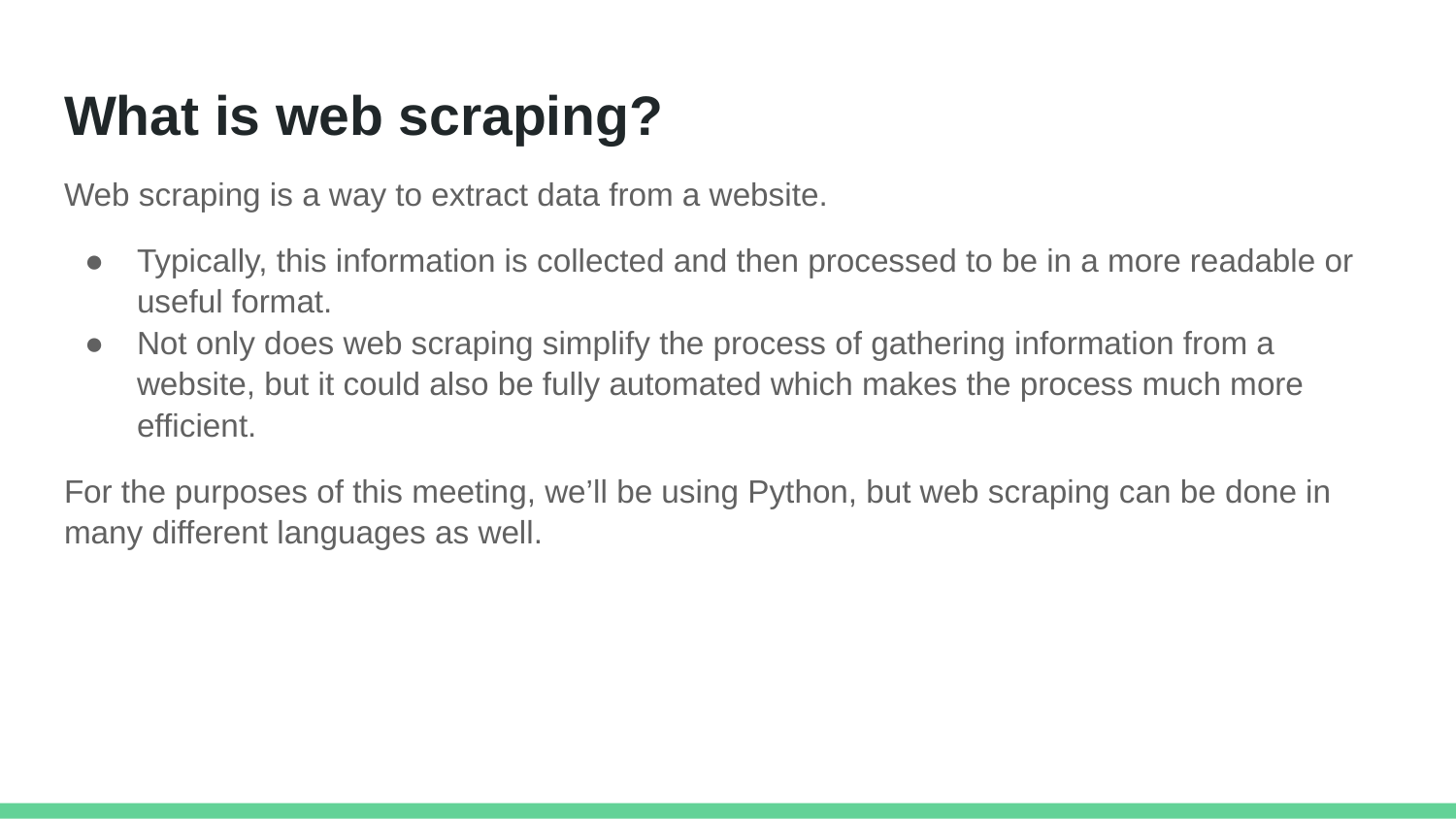

# What is web scraping?
Web scraping is a way to extract data from a website.
Typically, this information is collected and then processed to be in a more readable or useful format.
Not only does web scraping simplify the process of gathering information from a website, but it could also be fully automated which makes the process much more efficient.
For the purposes of this meeting, we’ll be using Python, but web scraping can be done in many different languages as well.